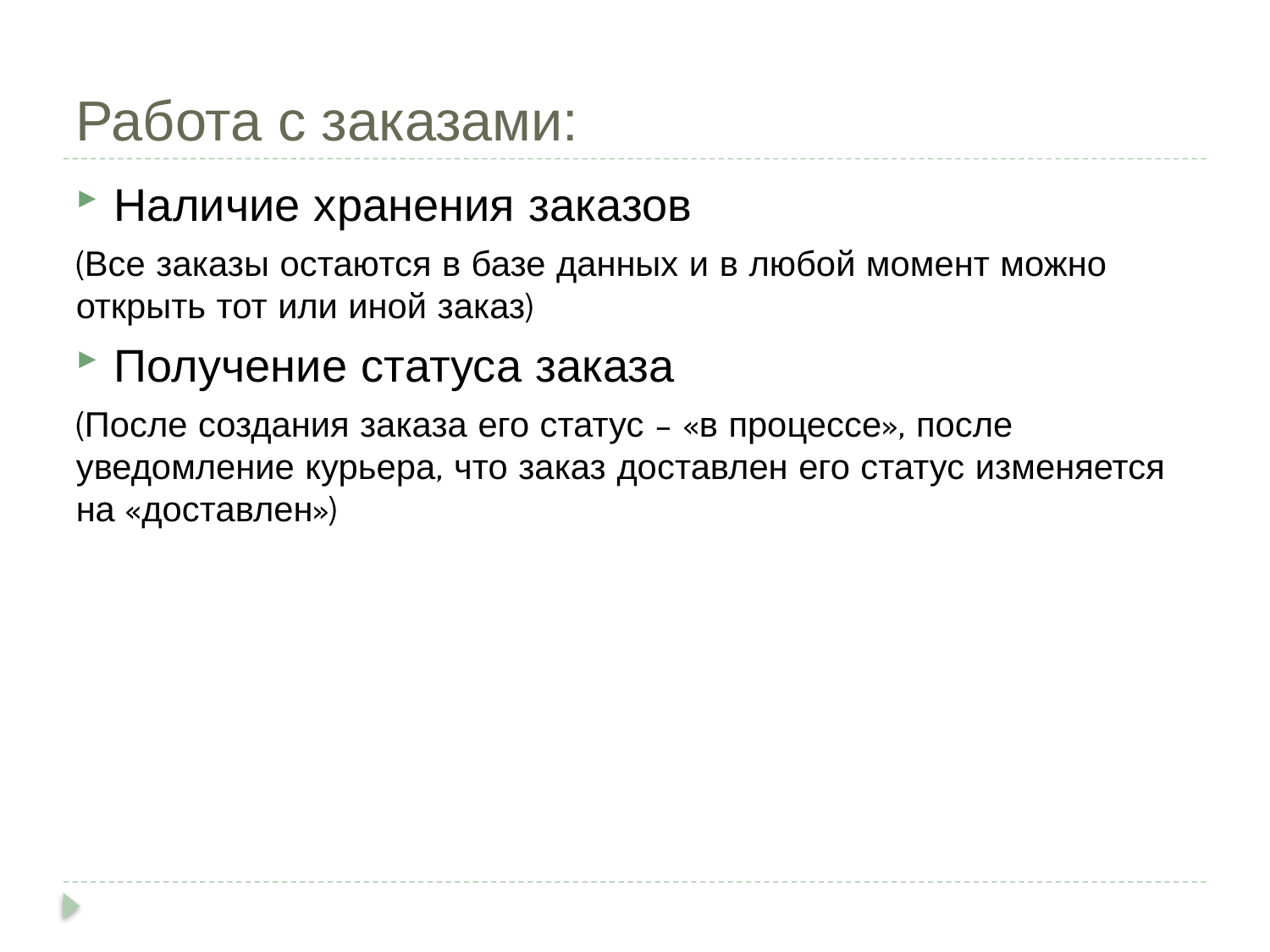

# Работа с заказами:
Наличие хранения заказов
(Все заказы остаются в базе данных и в любой момент можно открыть тот или иной заказ)
Получение статуса заказа
(После создания заказа его статус – «в процессе», после уведомление курьера, что заказ доставлен его статус изменяется на «доставлен»)